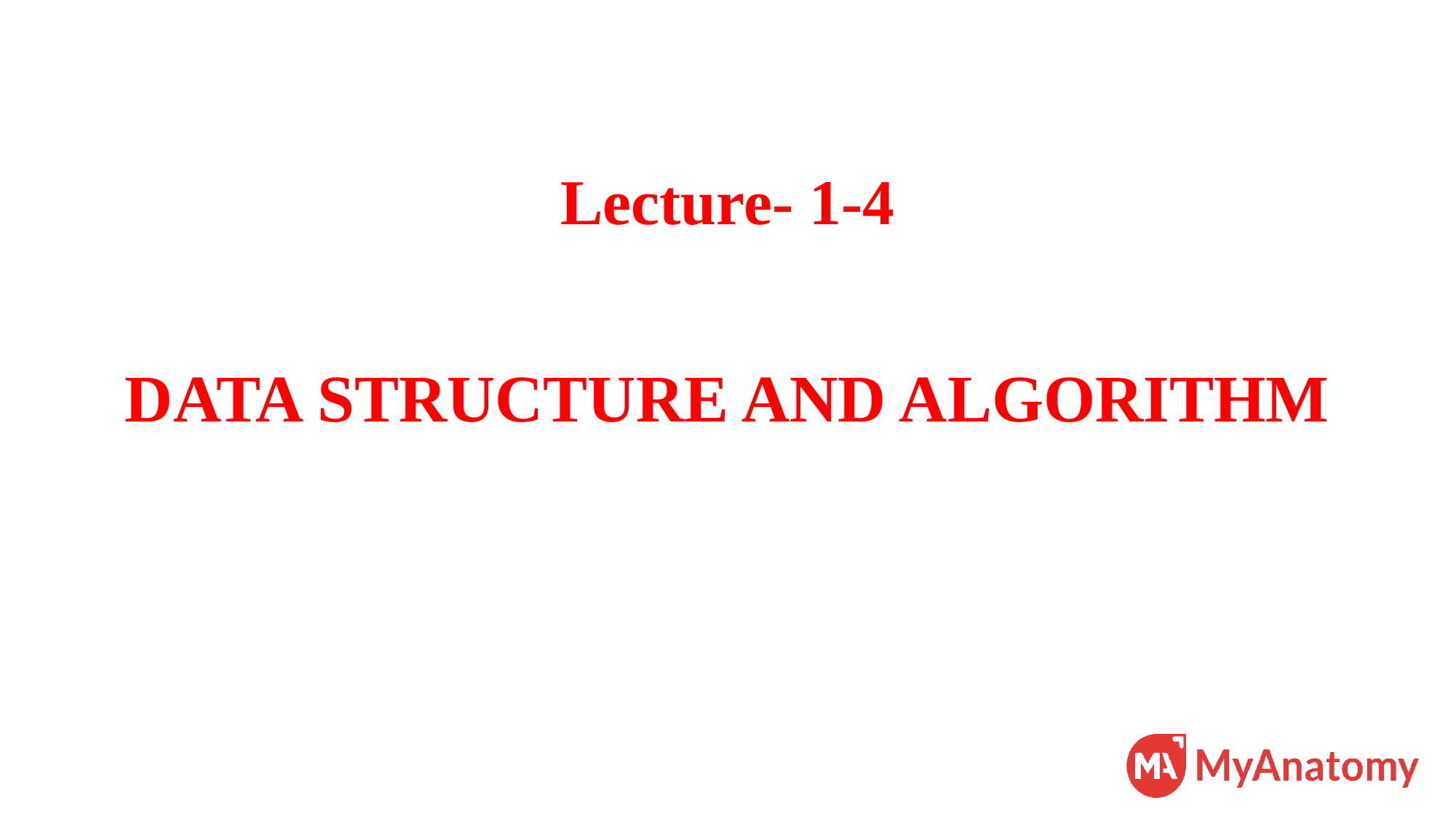

# Lecture- 1-4
DATA STRUCTURE AND ALGORITHM